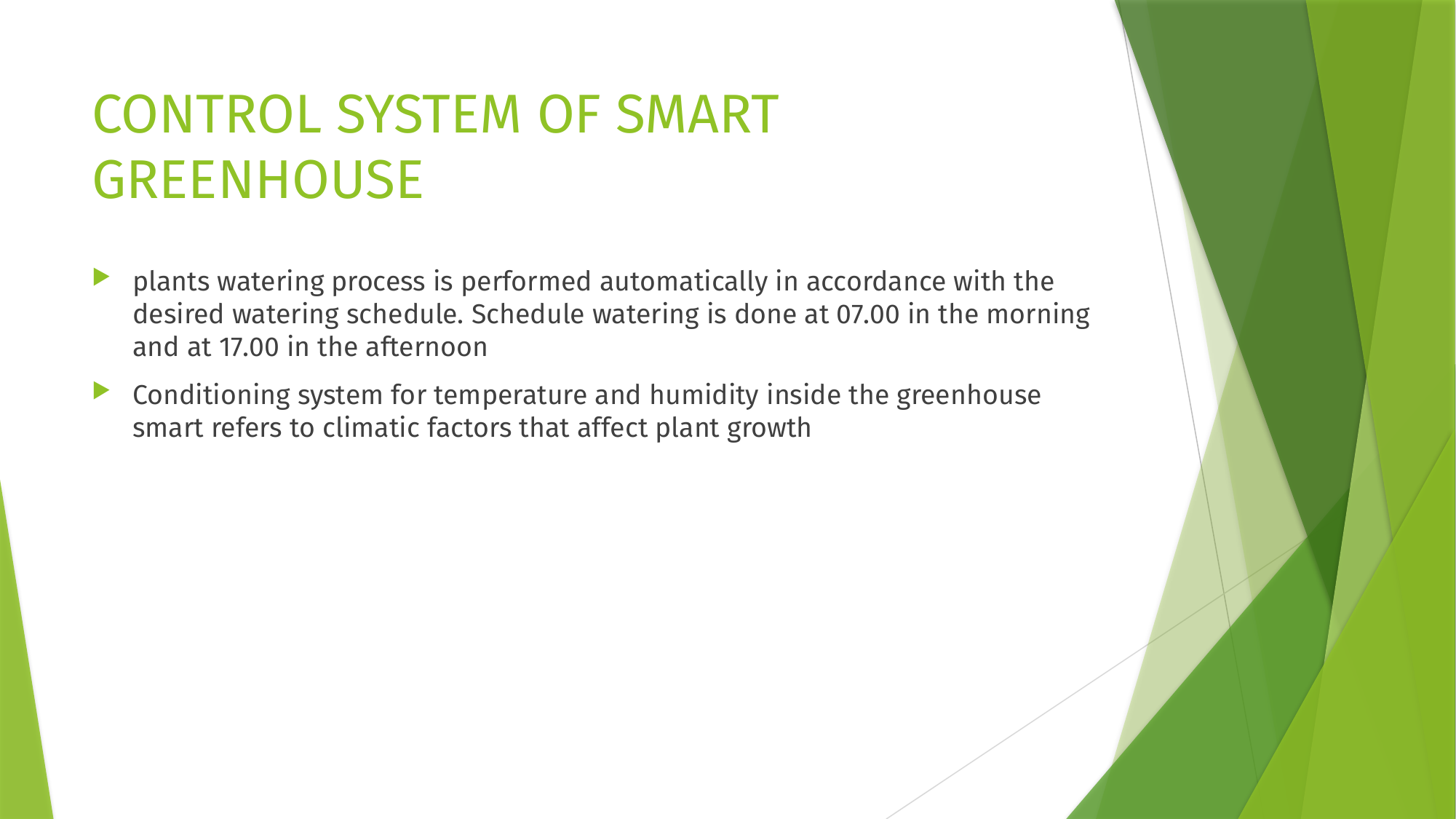

# CONTROL SYSTEM OF SMART GREENHOUSE
plants watering process is performed automatically in accordance with the desired watering schedule. Schedule watering is done at 07.00 in the morning and at 17.00 in the afternoon
Conditioning system for temperature and humidity inside the greenhouse smart refers to climatic factors that affect plant growth